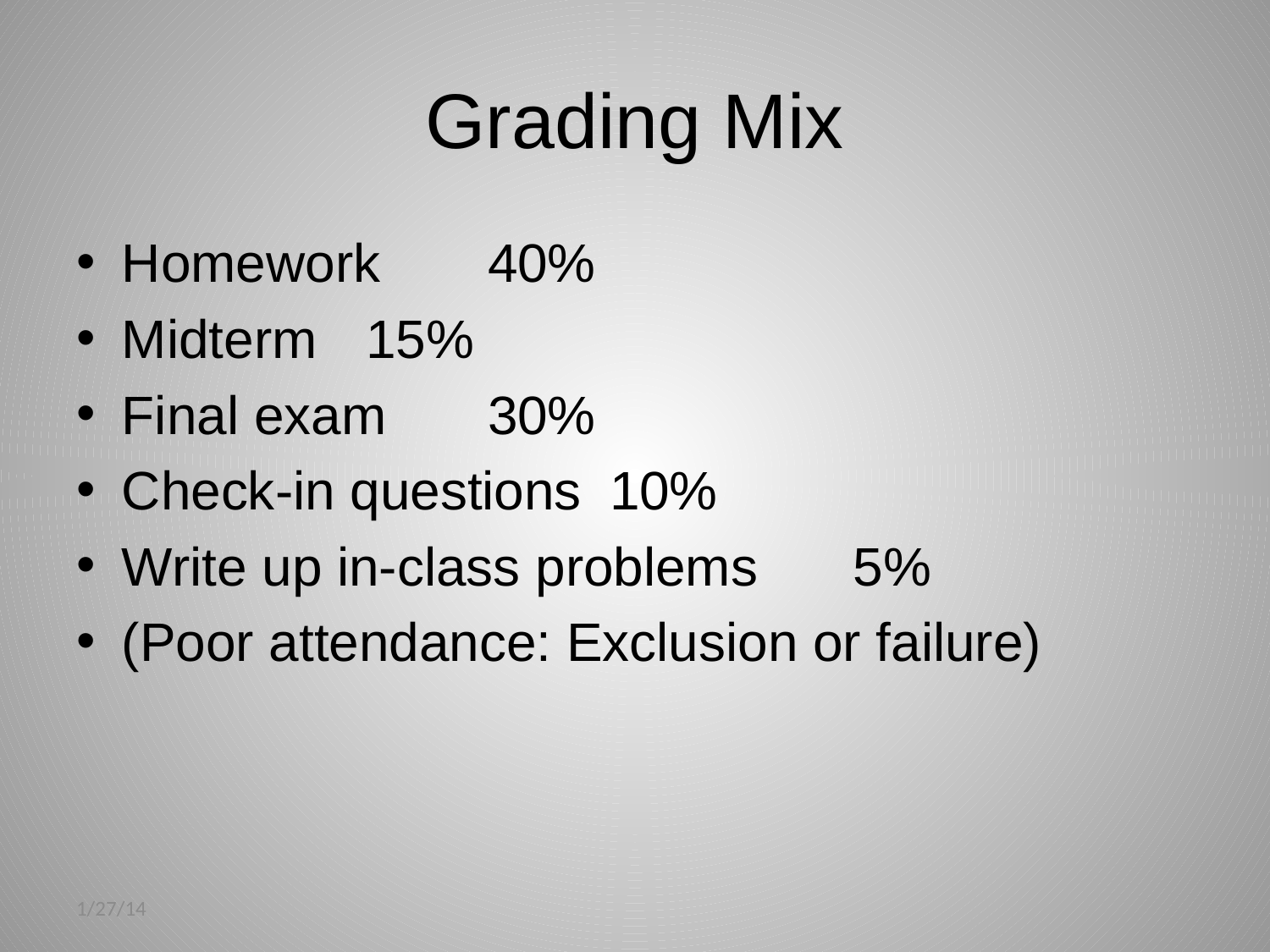

# Grading Mix
Homework							40%
Midterm							15%
Final exam							30%
Check-in questions			10%
Write up in-class problems	5%
(Poor attendance: Exclusion or failure)
1/27/14
CS20/CSCI E-20 w/thanks to Al Meyer
7